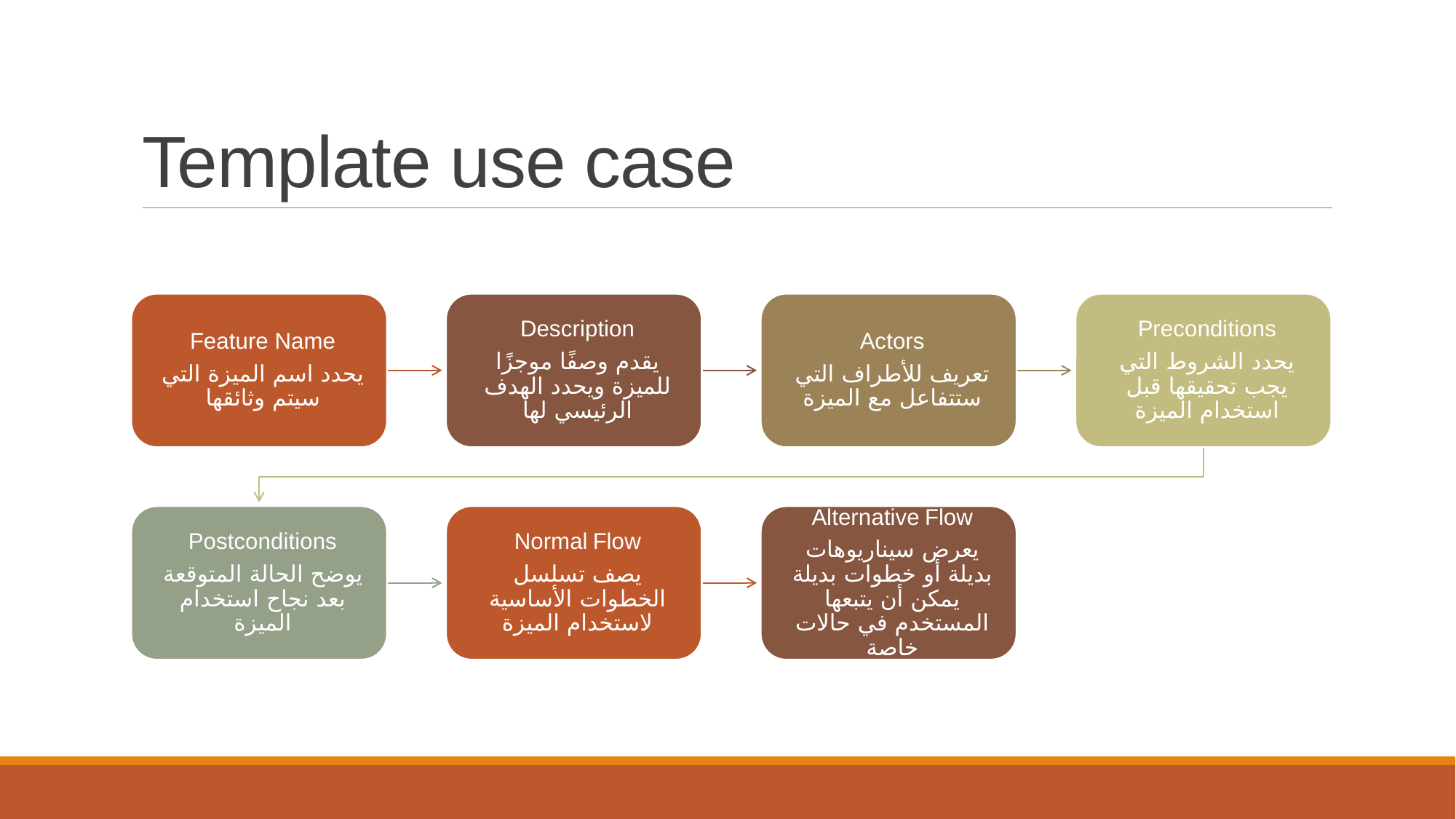

Template use case

Feature Name
يحدد اسم الميزة التي سيتم وثائقها

Description
يقدم وصفًا موجزًا للميزة ويحدد الهدف الرئيسي لها

Actors
تعريف للأطراف التي ستتفاعل مع الميزة

Preconditions
يحدد الشروط التي يجب تحقيقها قبل استخدام الميزة

Postconditions
يوضح الحالة المتوقعة بعد نجاح استخدام الميزة

Normal Flow
يصف تسلسل الخطوات الأساسية لاستخدام الميزة
Alternative Flow
يعرض سيناريوهات بديلة أو خطوات بديلة يمكن أن يتبعها المستخدم في حالات خاصة